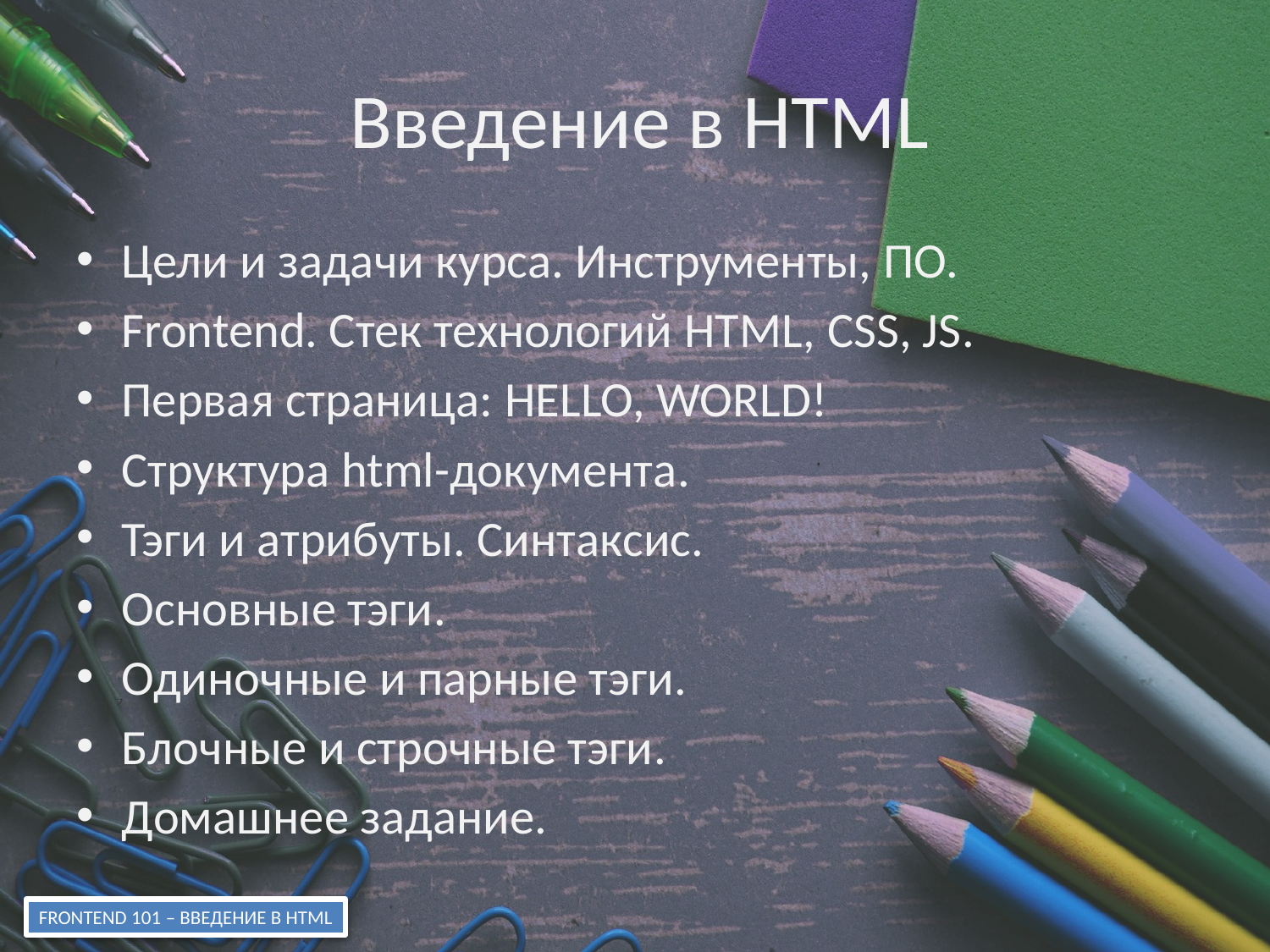

# Введение в HTML
Цели и задачи курса. Инструменты, ПО.
Frontend. Стек технологий HTML, CSS, JS.
Первая страница: HELLO, WORLD!
Структура html-документа.
Тэги и атрибуты. Синтаксис.
Основные тэги.
Одиночные и парные тэги.
Блочные и строчные тэги.
Домашнее задание.

FRONTEND 101 – ВВЕДЕНИЕ В HTML